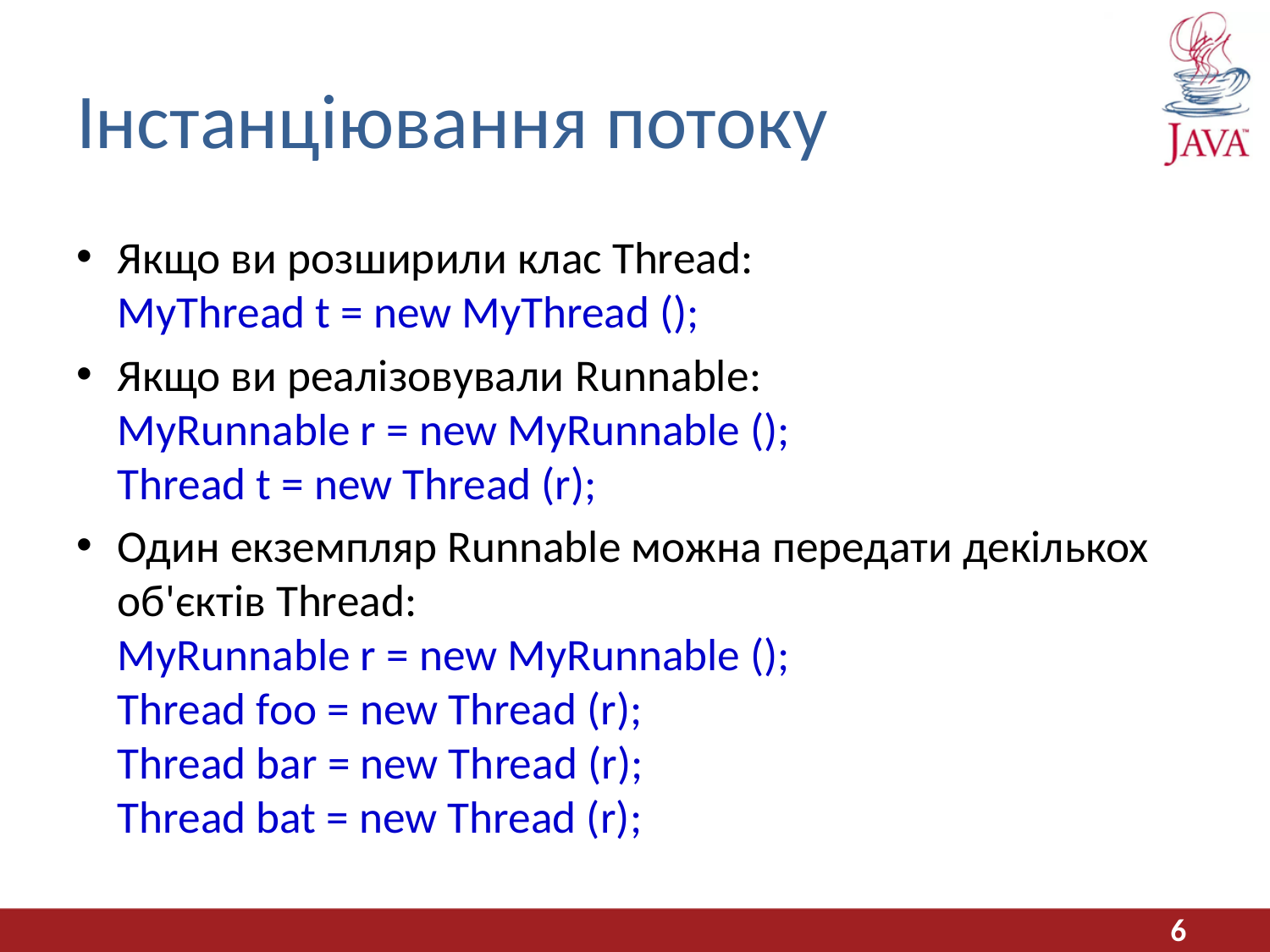

# Інстанціювання потоку
Якщо ви розширили клас Thread:
MyThread t = new MyThread ();
Якщо ви реалізовували Runnable:
MyRunnable r = new MyRunnable ();
Thread t = new Thread (r);
Один екземпляр Runnable можна передати декількох об'єктів Thread:
MyRunnable r = new MyRunnable ();
Thread foo = new Thread (r);
Thread bar = new Thread (r);
Thread bat = new Thread (r);